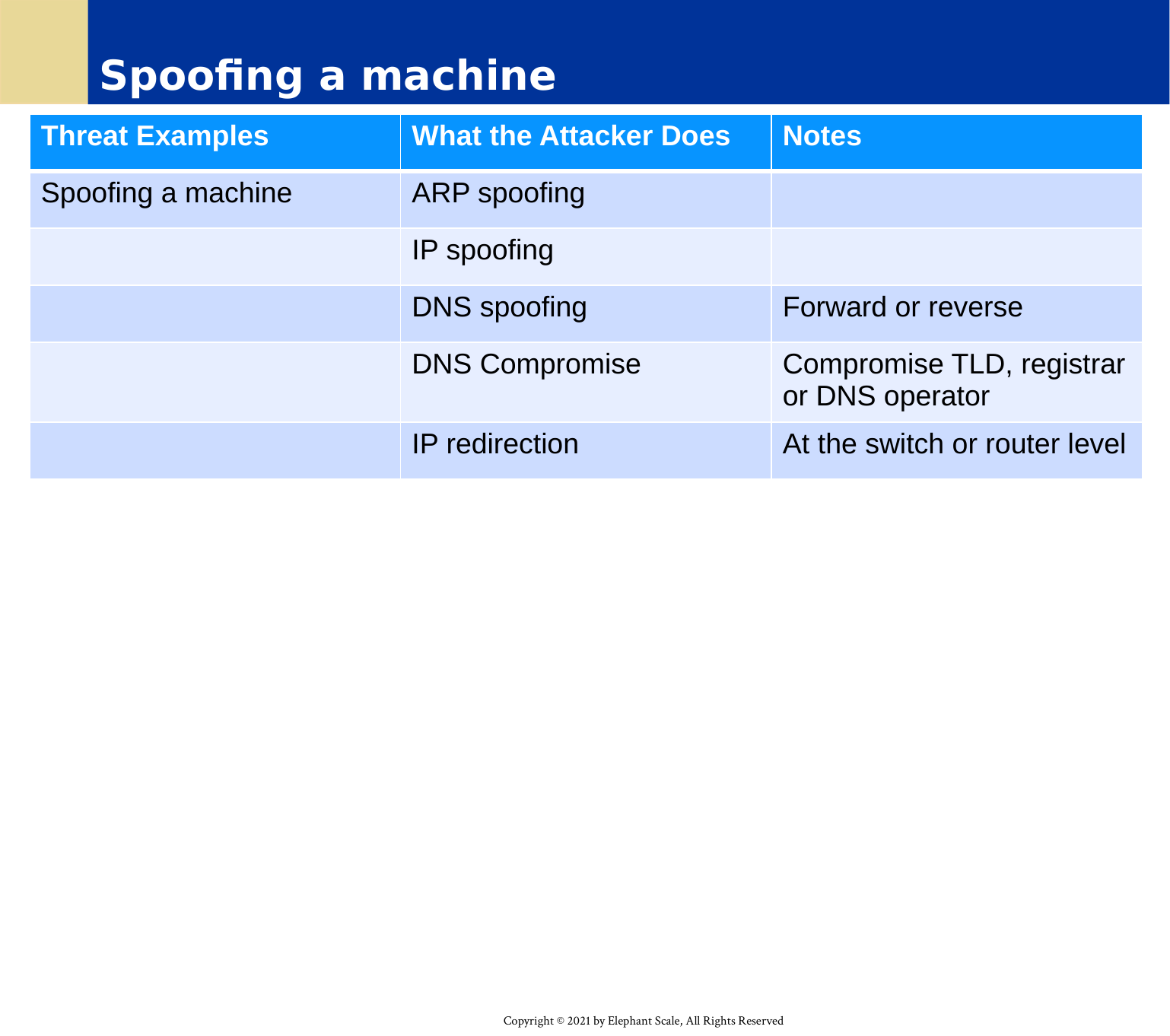

# Spoofing a machine
| Threat Examples | What the Attacker Does | Notes |
| --- | --- | --- |
| Spoofing a machine | ARP spoofing |  |
|  | IP spoofing |  |
|  | DNS spoofing | Forward or reverse |
|  | DNS Compromise | Compromise TLD, registrar or DNS operator |
|  | IP redirection | At the switch or router level |

Copyright © 2021 by Elephant Scale, All Rights Reserved